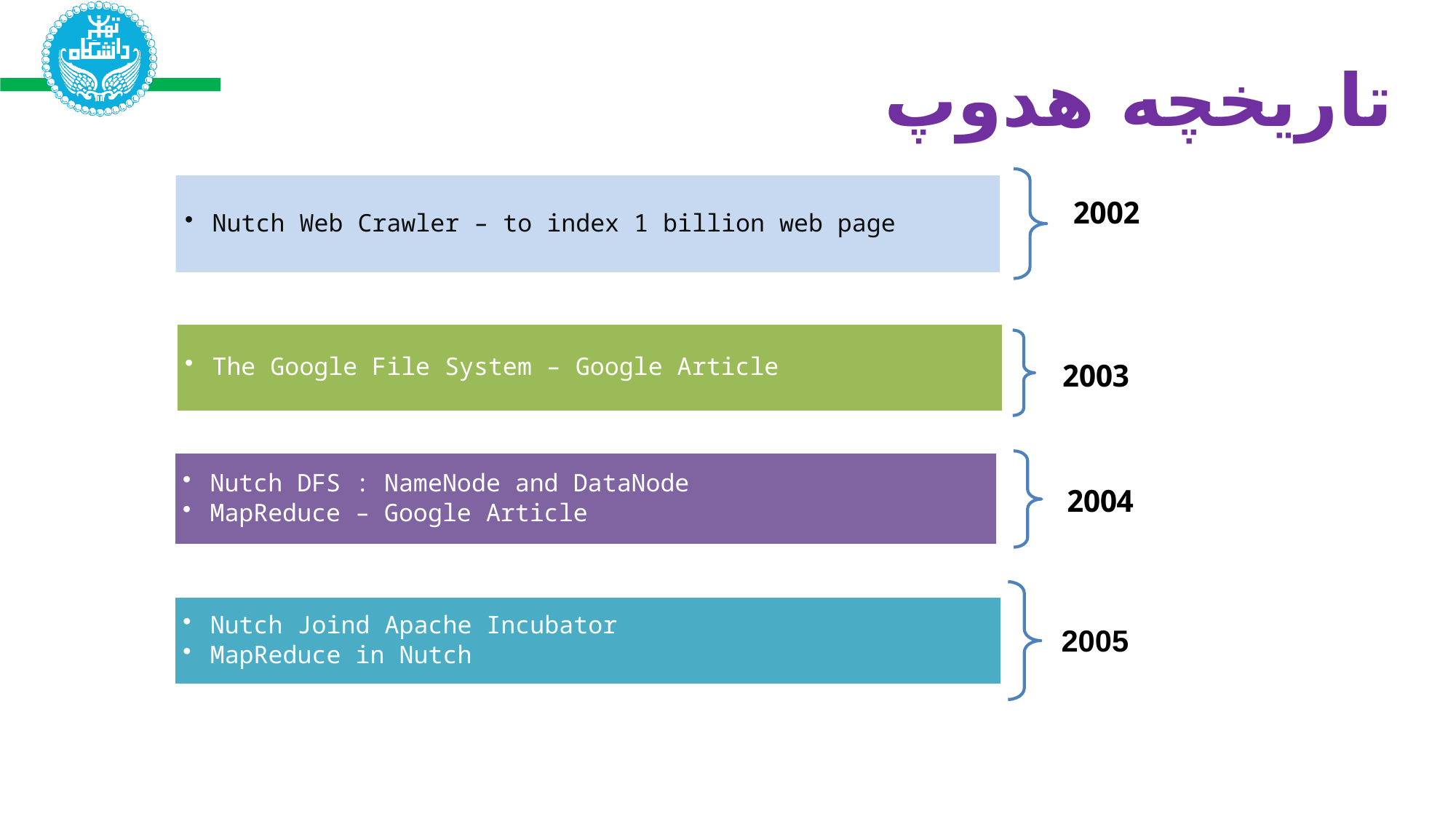

تاریخچه هدوپ

Nutch Web Crawler – to index 1 billion web page
2002

2003

The Google File System – Google Article

Nutch DFS : NameNode and DataNode
MapReduce – Google Article

2004

2005

Nutch Joind Apache Incubator
MapReduce in Nutch